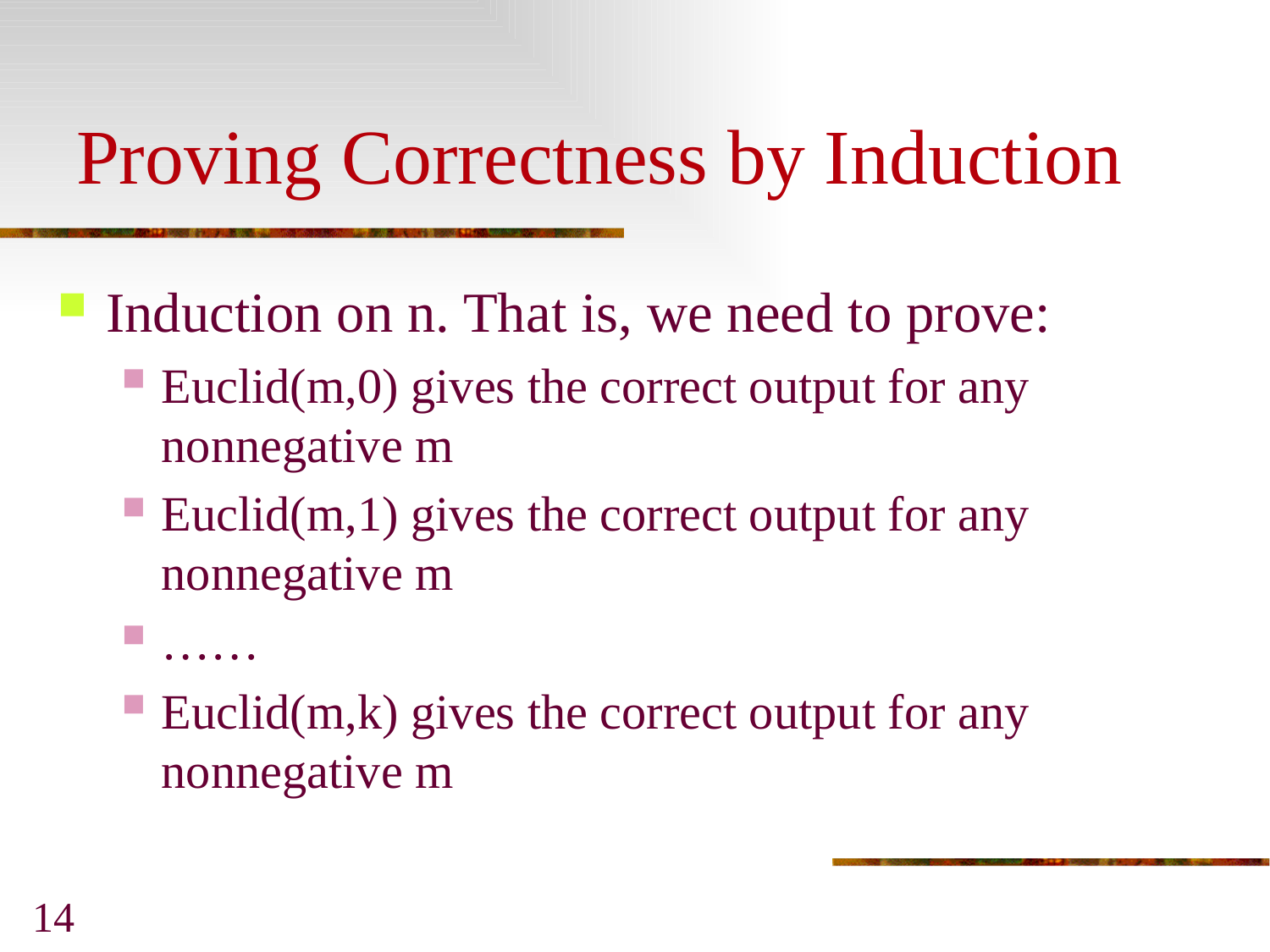

Proving Correctness by Induction
Induction on n. That is, we need to prove:
Euclid(m,0) gives the correct output for any nonnegative m
Euclid(m,1) gives the correct output for any nonnegative m
……
Euclid(m,k) gives the correct output for any nonnegative m

14